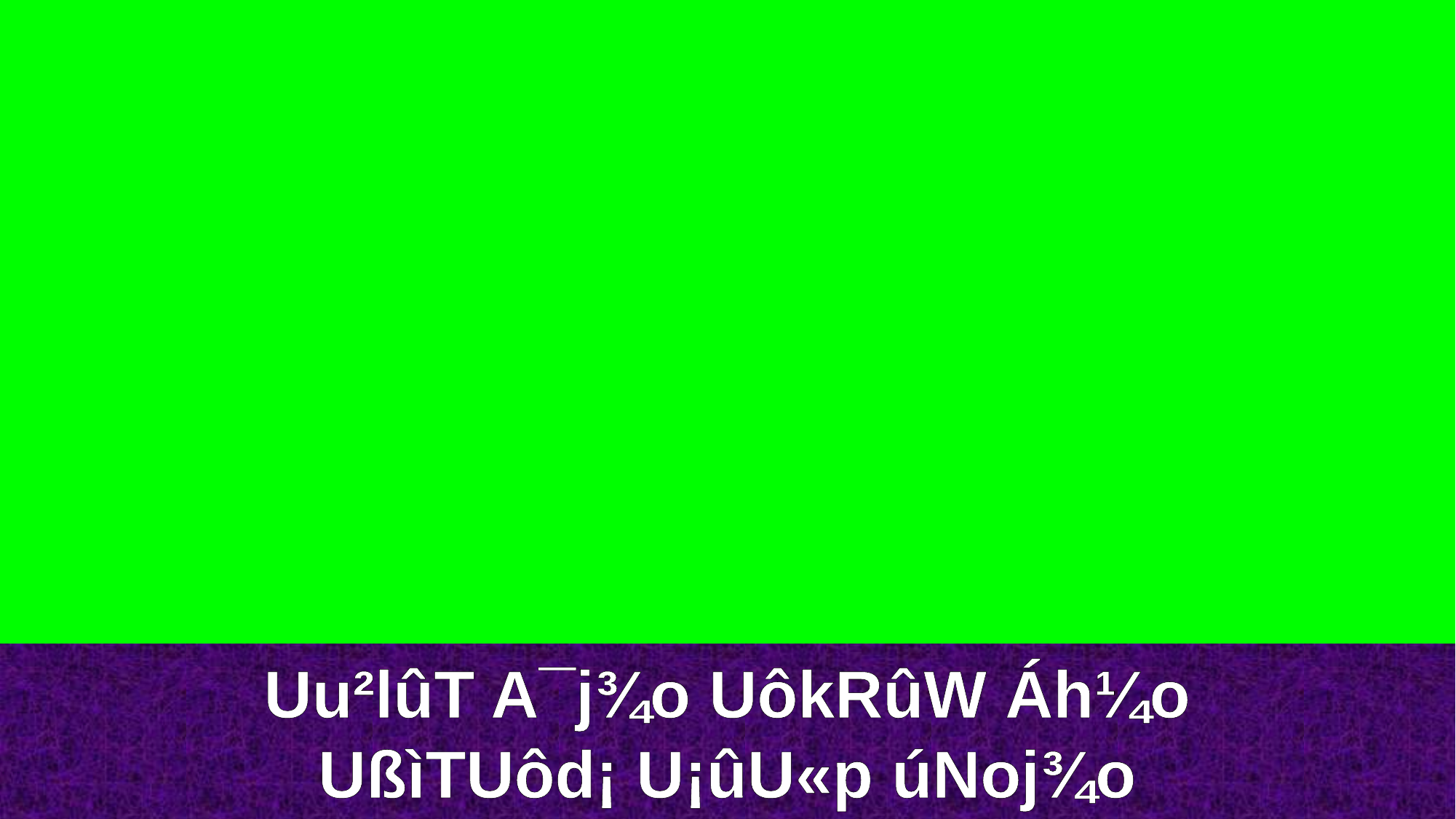

Uu²lûT A¯j¾o UôkRûW Áh¼o
UßìTUôd¡ U¡ûU«p úNoj¾o